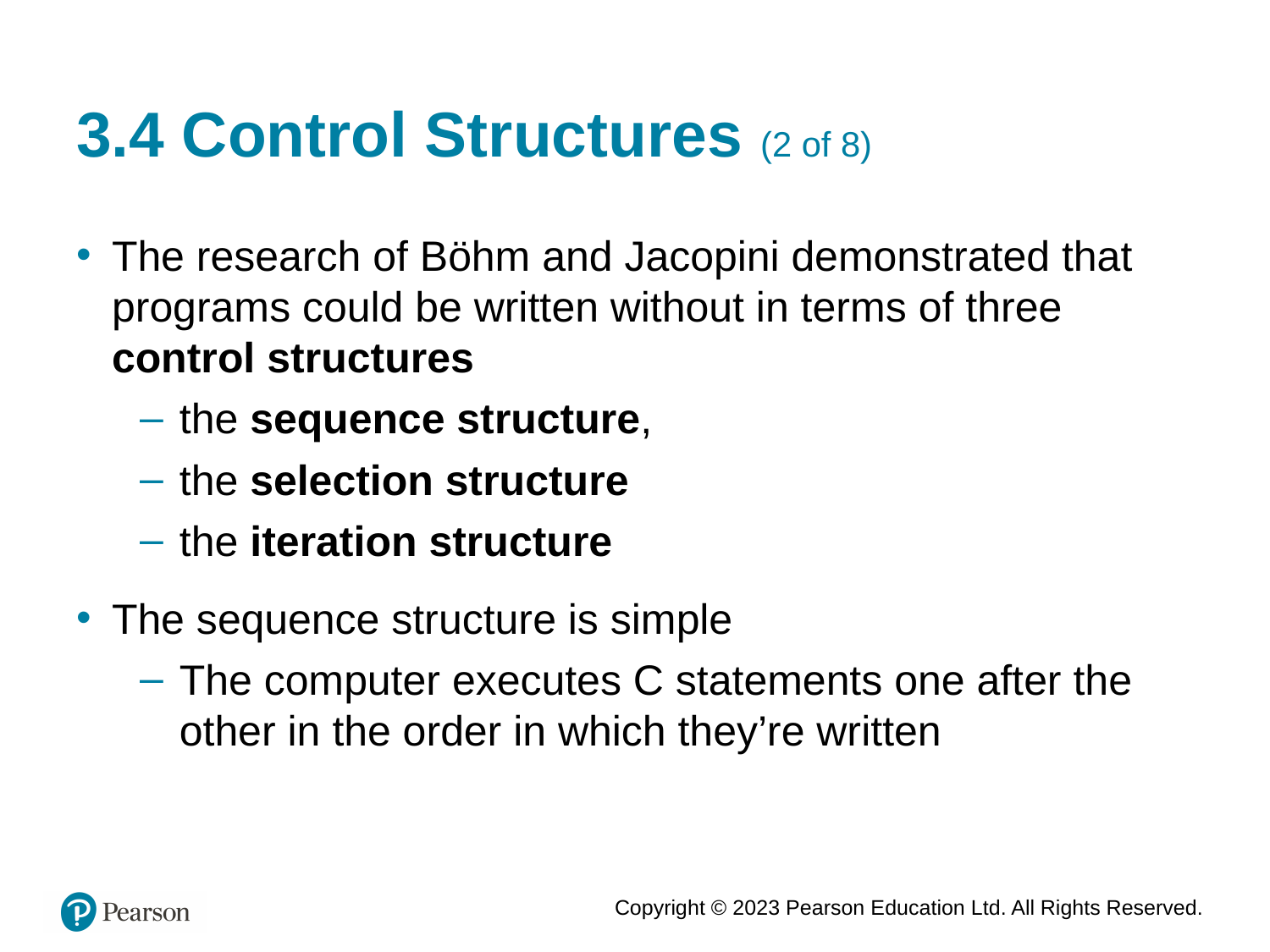

# 3.4 Control Structures (2 of 8)
The research of Böhm and Jacopini demonstrated that programs could be written without in terms of three control structures
the sequence structure,
the selection structure
the iteration structure
The sequence structure is simple
The computer executes C statements one after the other in the order in which they’re written